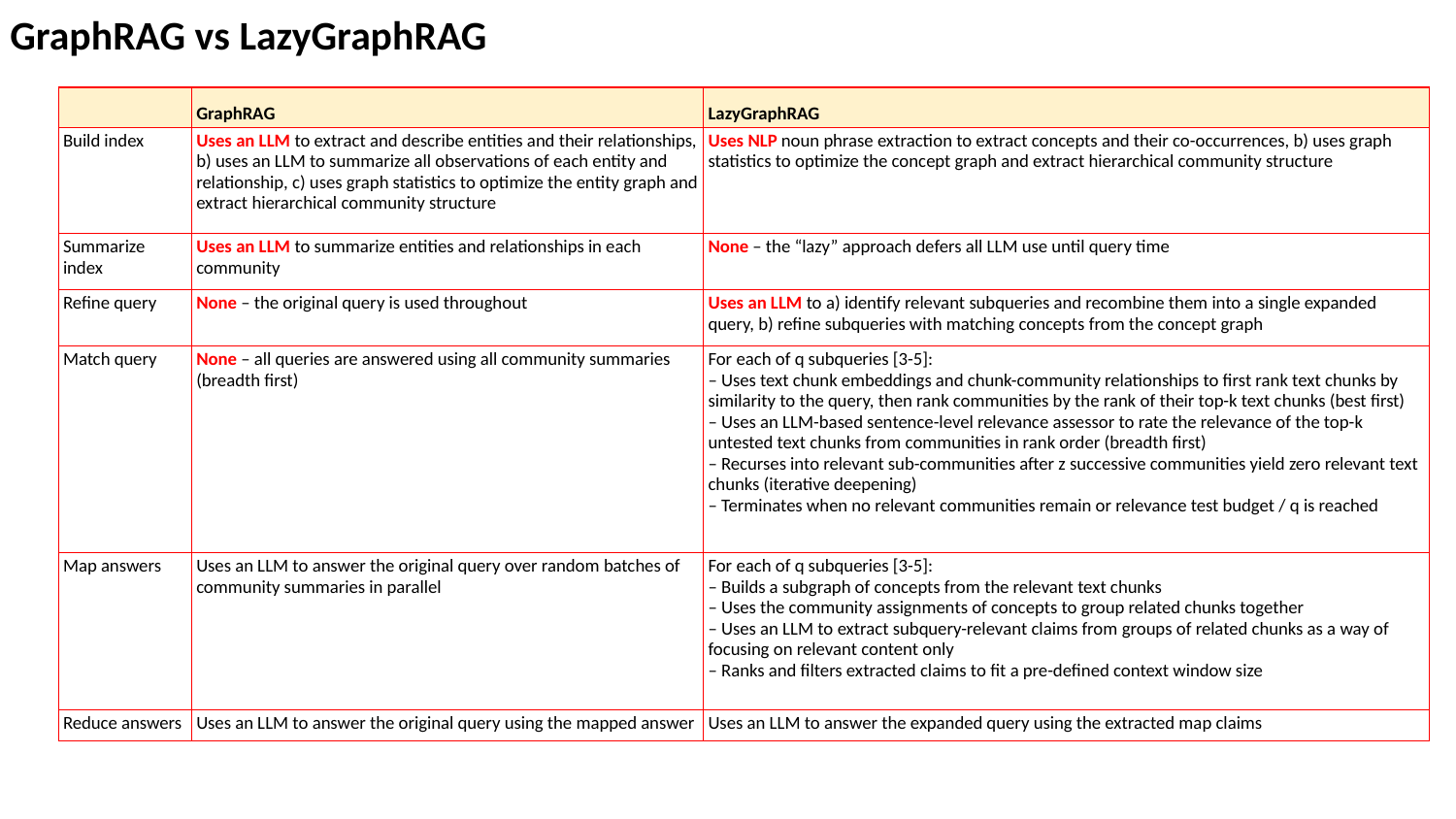

GraphRAG vs LazyGraphRAG
|  | GraphRAG | LazyGraphRAG |
| --- | --- | --- |
| Build index | Uses an LLM to extract and describe entities and their relationships, b) uses an LLM to summarize all observations of each entity and relationship, c) uses graph statistics to optimize the entity graph and extract hierarchical community structure | Uses NLP noun phrase extraction to extract concepts and their co-occurrences, b) uses graph statistics to optimize the concept graph and extract hierarchical community structure |
| Summarize index | Uses an LLM to summarize entities and relationships in each community | None – the “lazy” approach defers all LLM use until query time |
| Refine query | None – the original query is used throughout | Uses an LLM to a) identify relevant subqueries and recombine them into a single expanded query, b) refine subqueries with matching concepts from the concept graph |
| Match query | None – all queries are answered using all community summaries (breadth first) | For each of q subqueries [3-5]: – Uses text chunk embeddings and chunk-community relationships to first rank text chunks by similarity to the query, then rank communities by the rank of their top-k text chunks (best first) – Uses an LLM-based sentence-level relevance assessor to rate the relevance of the top-k untested text chunks from communities in rank order (breadth first) – Recurses into relevant sub-communities after z successive communities yield zero relevant text chunks (iterative deepening) – Terminates when no relevant communities remain or relevance test budget / q is reached |
| Map answers | Uses an LLM to answer the original query over random batches of community summaries in parallel | For each of q subqueries [3-5]: – Builds a subgraph of concepts from the relevant text chunks – Uses the community assignments of concepts to group related chunks together – Uses an LLM to extract subquery-relevant claims from groups of related chunks as a way of focusing on relevant content only – Ranks and filters extracted claims to fit a pre-defined context window size |
| Reduce answers | Uses an LLM to answer the original query using the mapped answer | Uses an LLM to answer the expanded query using the extracted map claims |